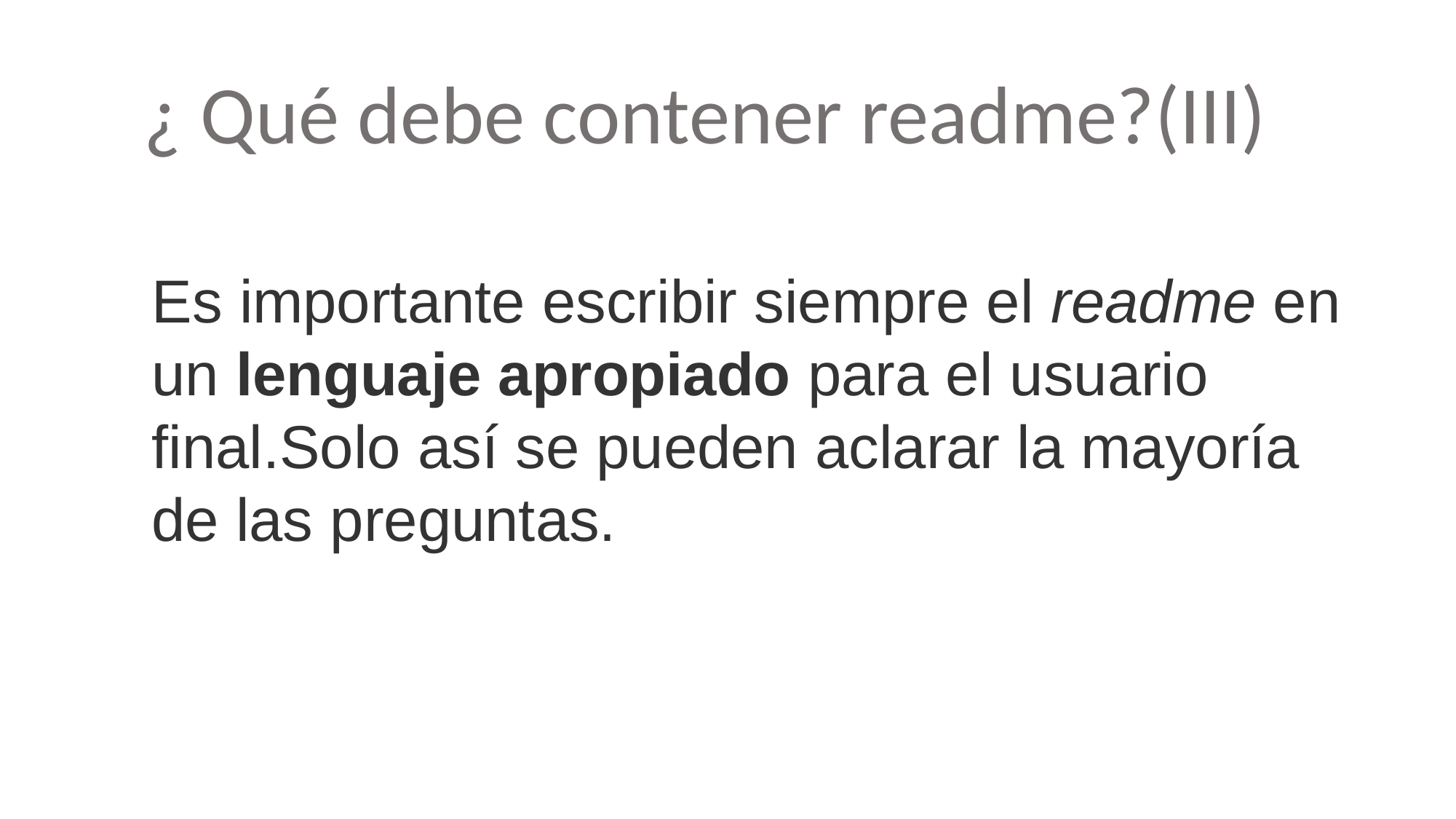

¿ Qué debe contener readme?(III)
Es importante escribir siempre el readme en un lenguaje apropiado para el usuario final.Solo así se pueden aclarar la mayoría de las preguntas.